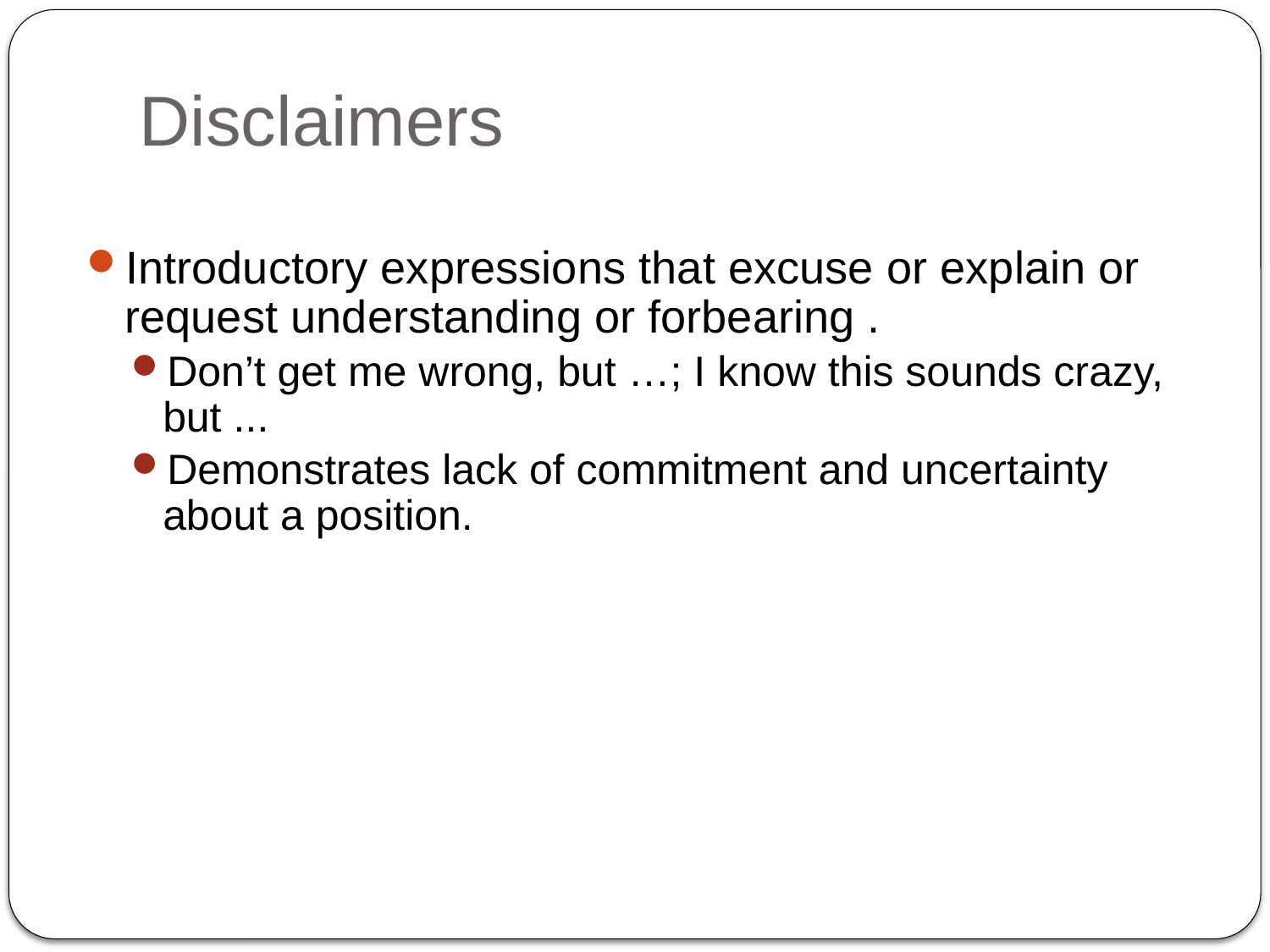

# Disclaimers
Introductory expressions that excuse or explain or request understanding or forbearing .
Don’t get me wrong, but …; I know this sounds crazy, but ...
Demonstrates lack of commitment and uncertainty about a position.